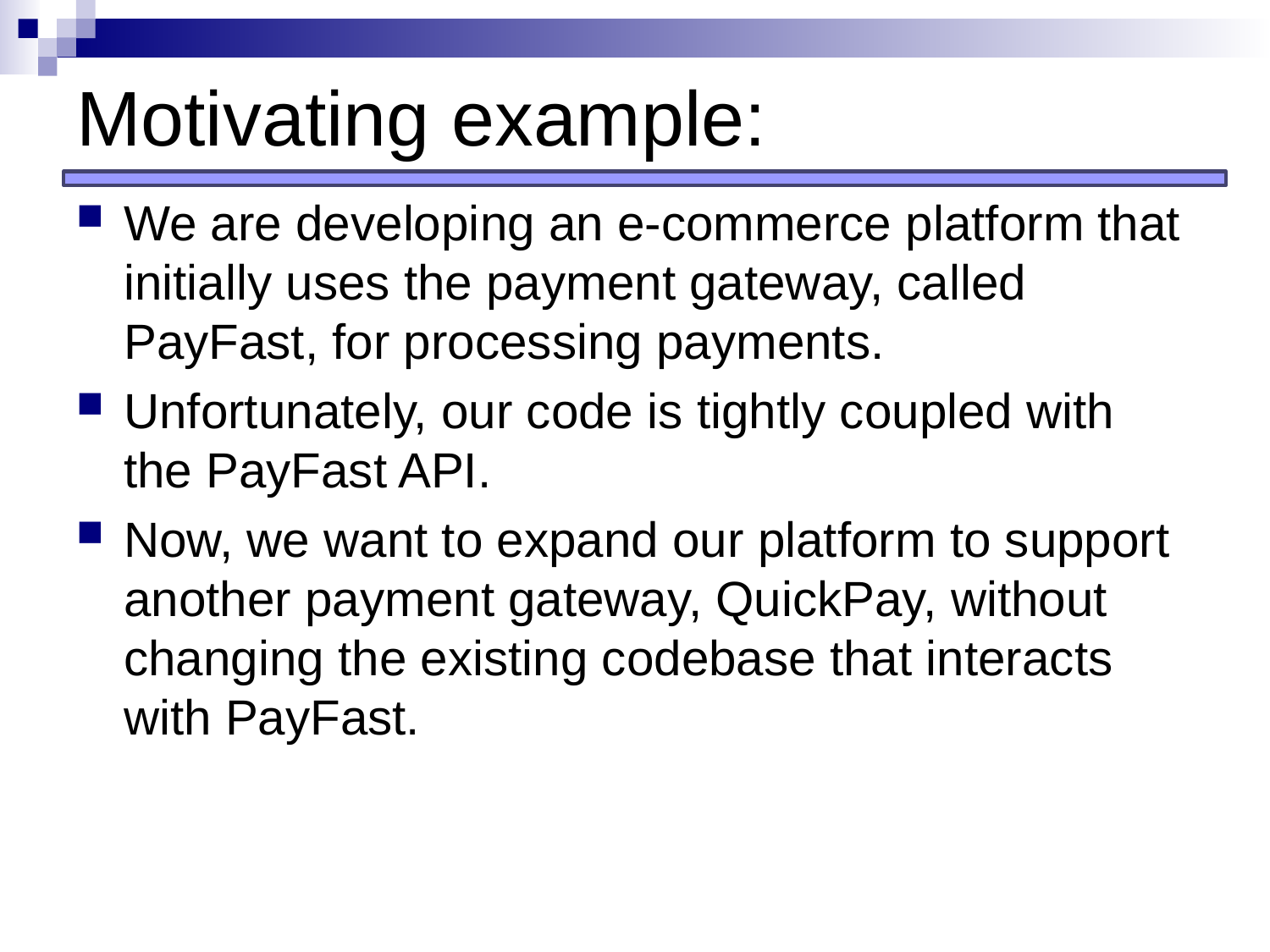

# Motivating example:
We are developing an e-commerce platform that initially uses the payment gateway, called PayFast, for processing payments.
Unfortunately, our code is tightly coupled with the PayFast API.
Now, we want to expand our platform to support another payment gateway, QuickPay, without changing the existing codebase that interacts with PayFast.